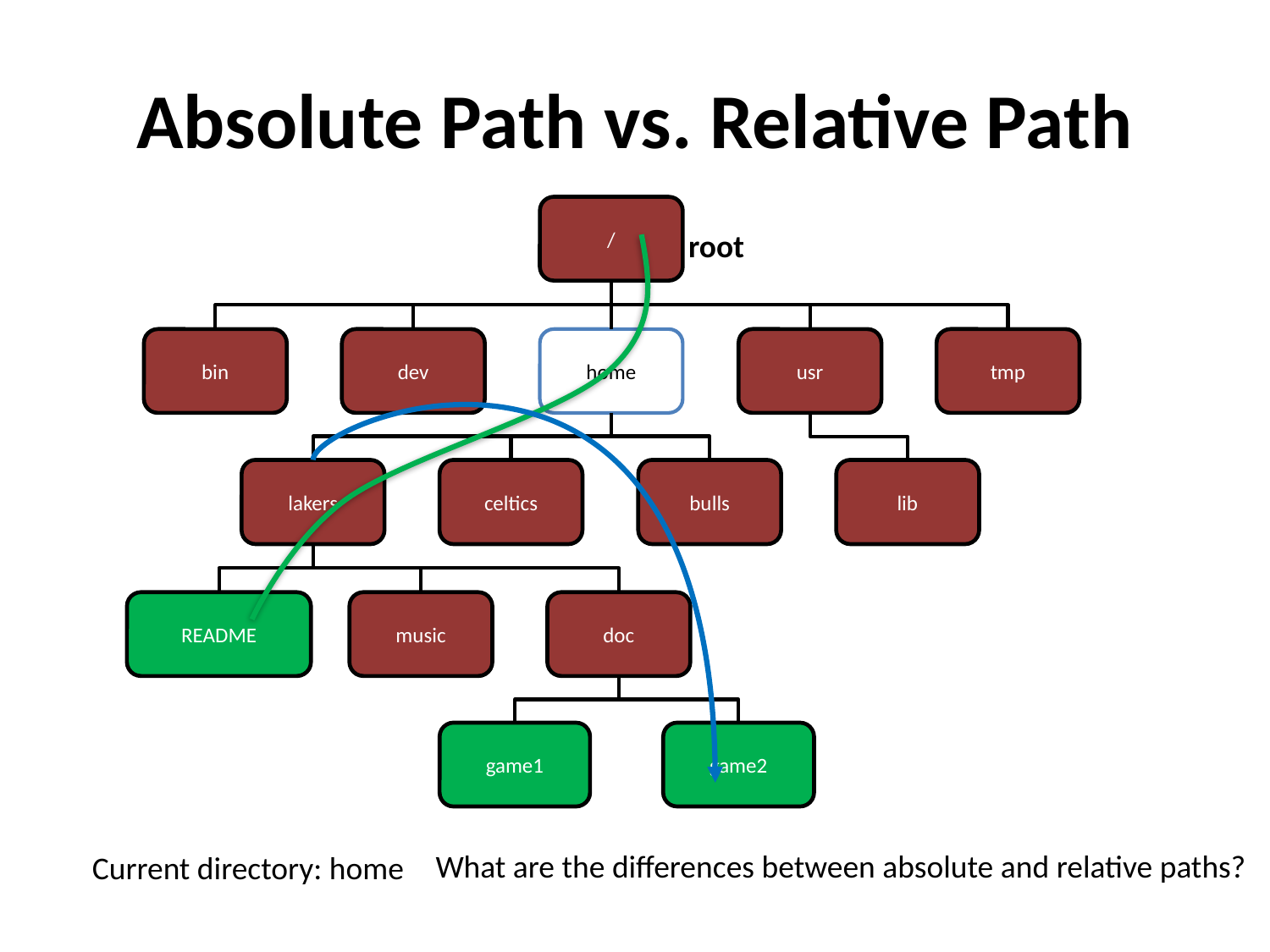

# Absolute Path vs. Relative Path
/
bin
dev
home
usr
tmp
lakers
celtics
bulls
lib
README
music
doc
game1
game2
root

What are the differences between absolute and relative paths?
Current directory: home